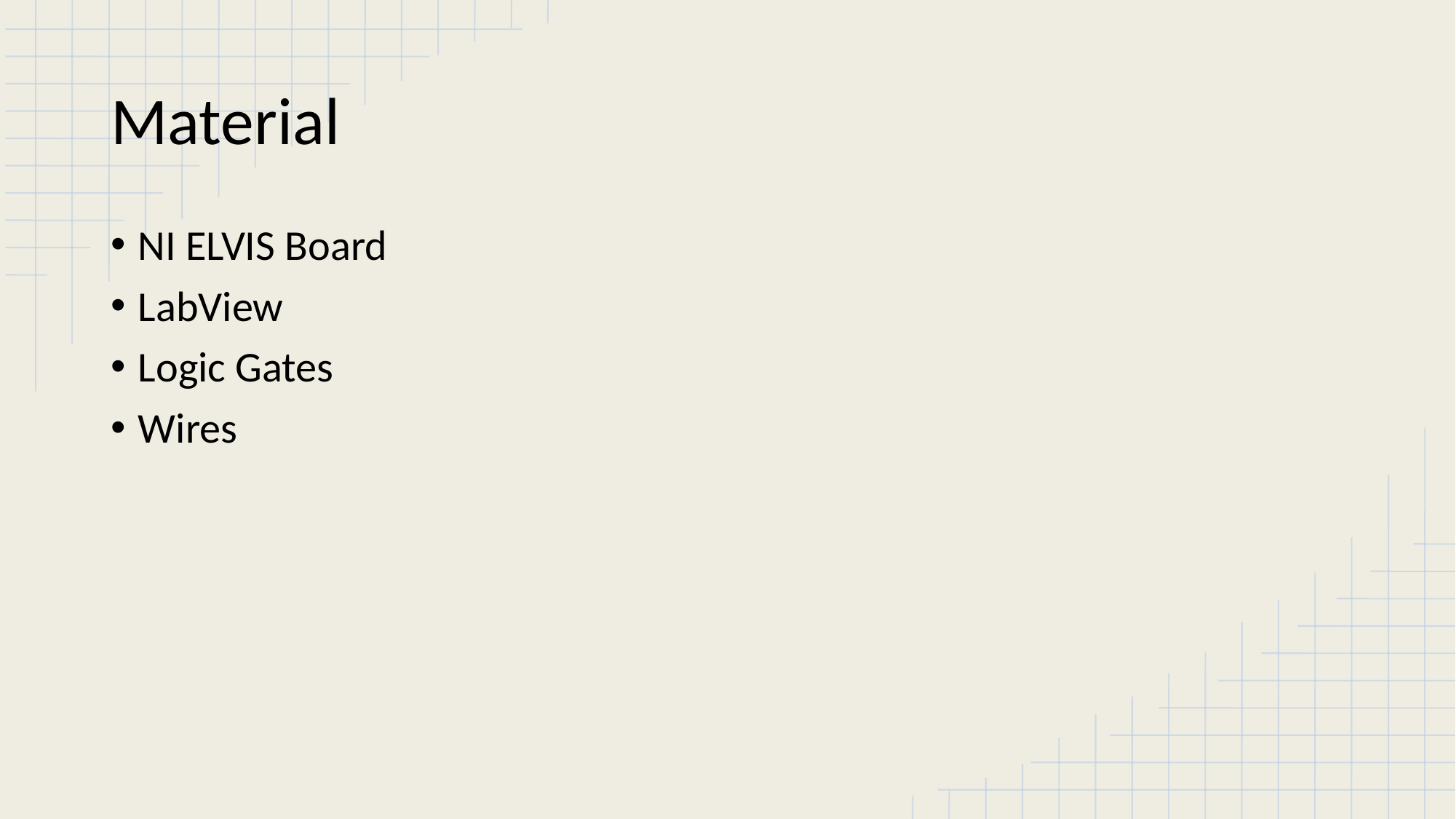

# Material
NI ELVIS Board
LabView
Logic Gates
Wires